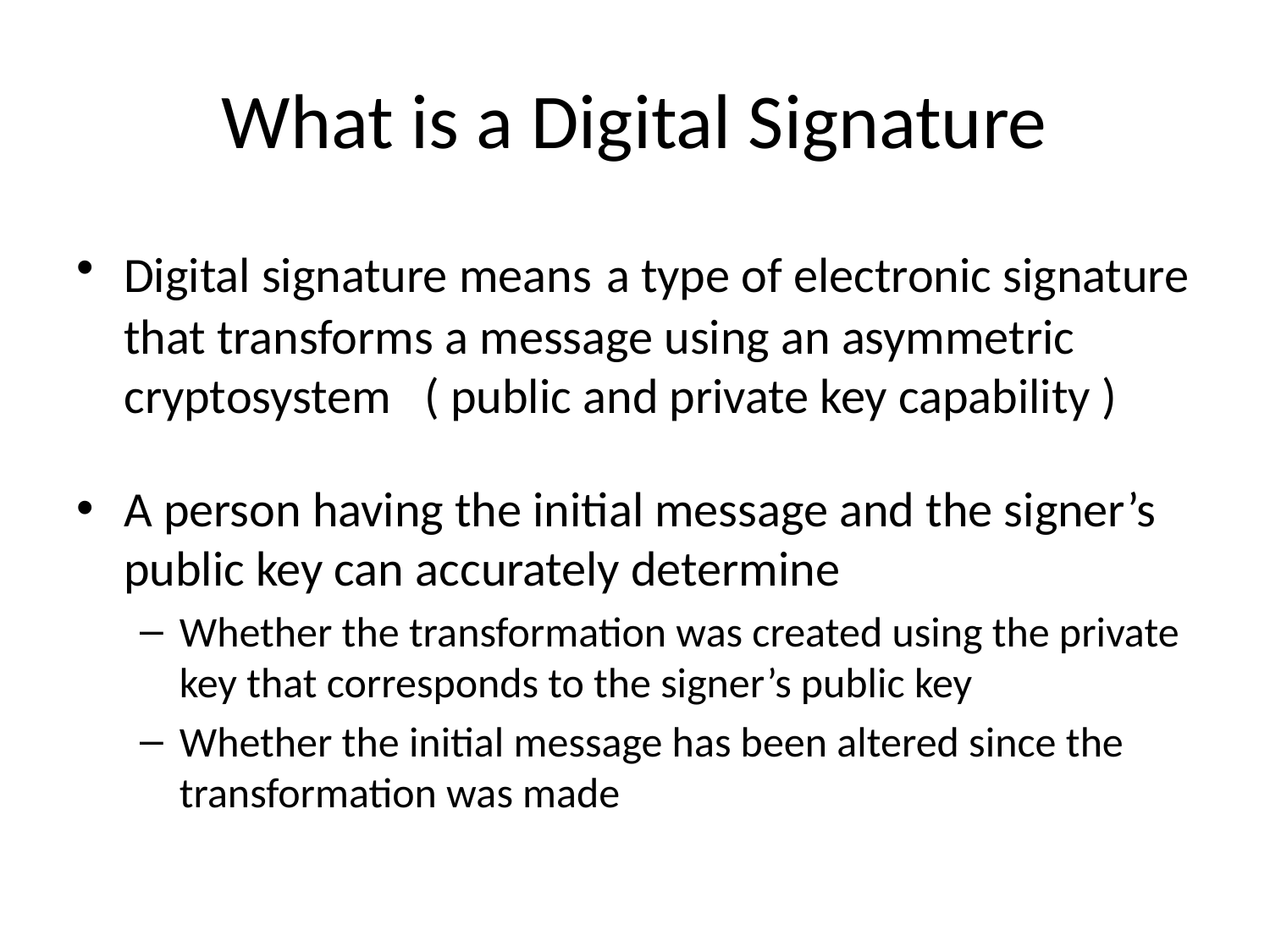

# What is a Digital Signature
Digital signature means a type of electronic signature that transforms a message using an asymmetric cryptosystem   ( public and private key capability )

A person having the initial message and the signer’s public key can accurately determine
Whether the transformation was created using the private key that corresponds to the signer’s public key
Whether the initial message has been altered since the transformation was made